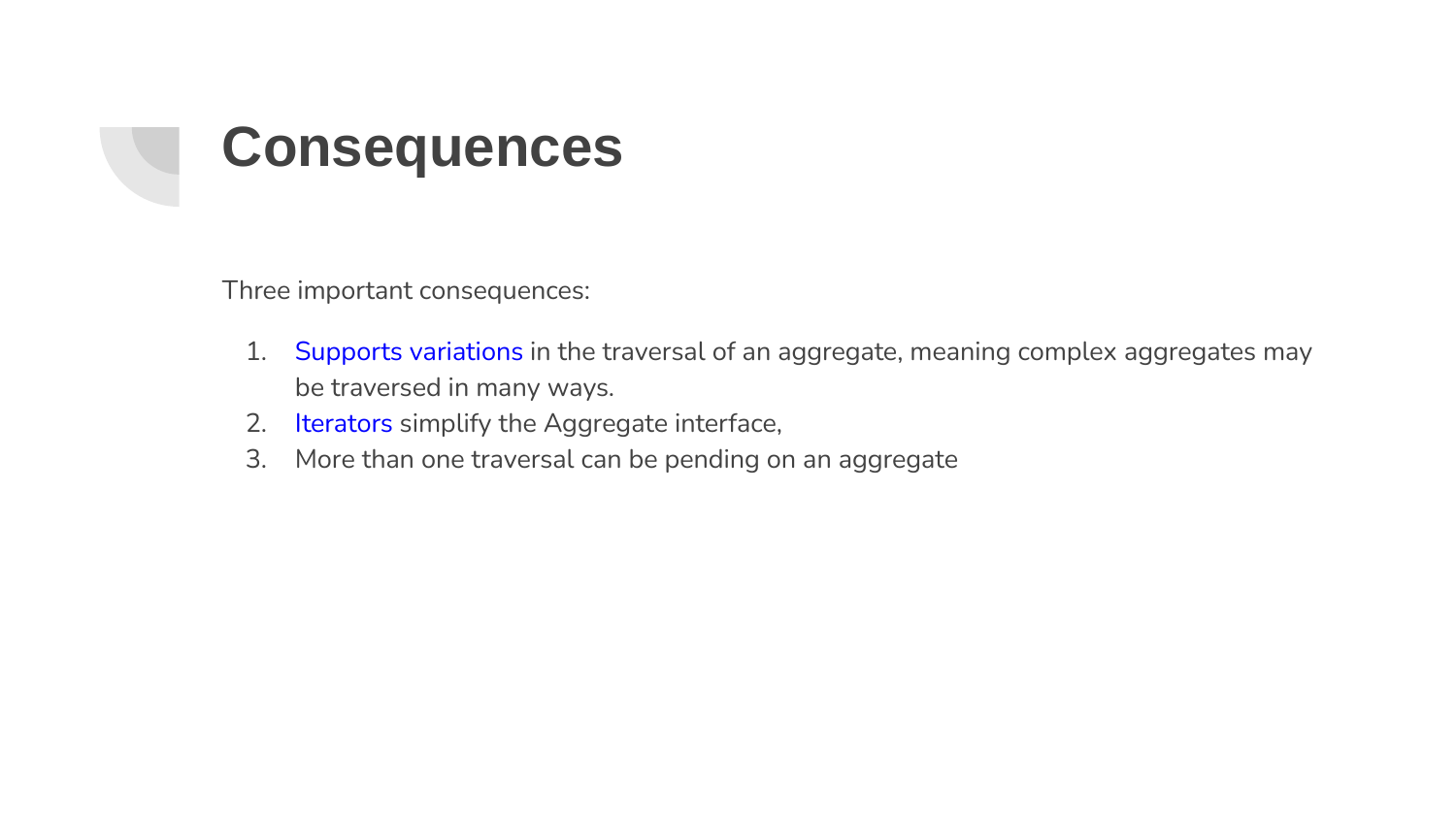

# Consequences
Three important consequences:
Supports variations in the traversal of an aggregate, meaning complex aggregates may be traversed in many ways.
Iterators simplify the Aggregate interface,
More than one traversal can be pending on an aggregate